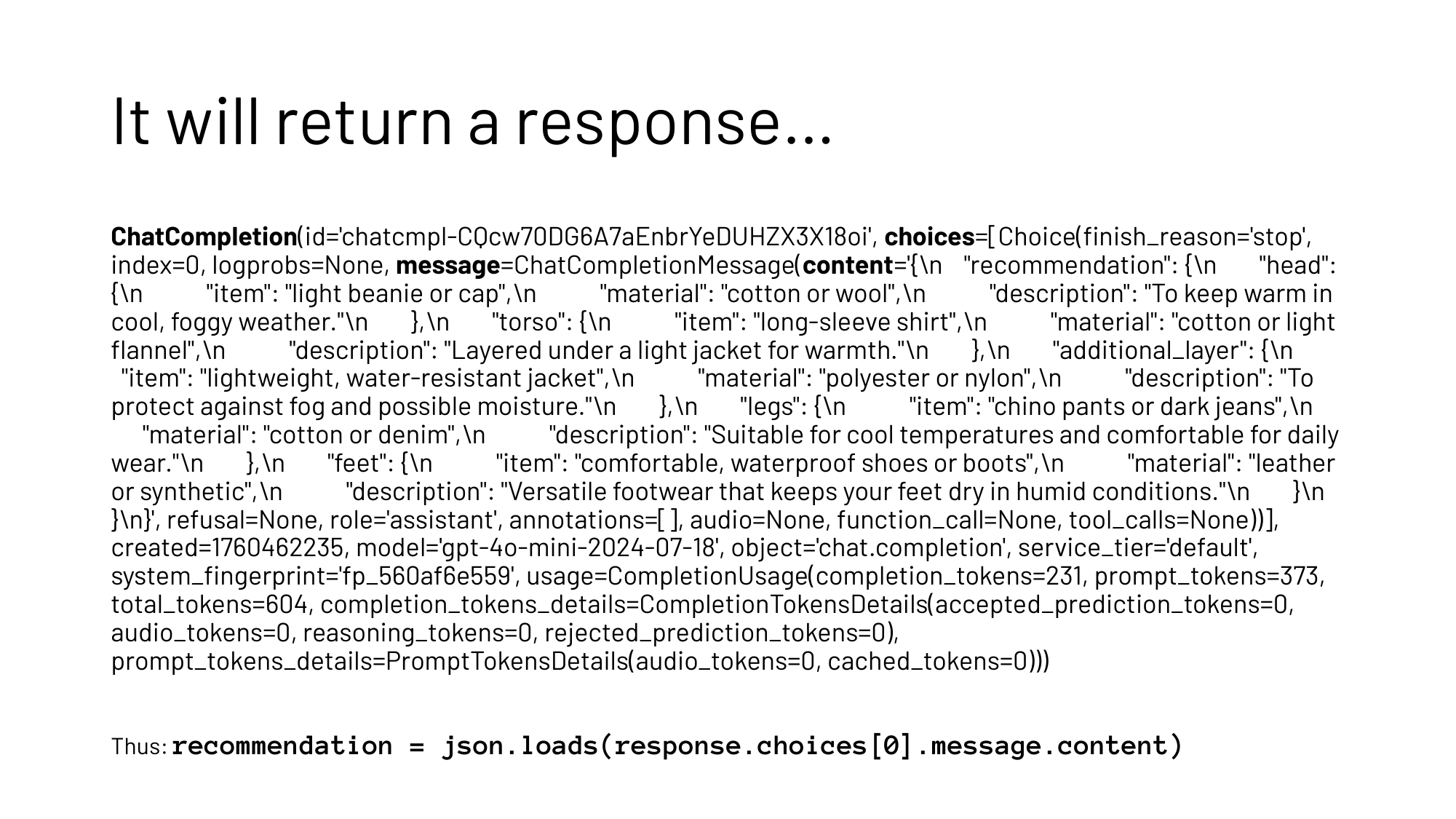

# It will return a response…
ChatCompletion(id='chatcmpl-CQcw70DG6A7aEnbrYeDUHZX3X18oi', choices=[Choice(finish_reason='stop', index=0, logprobs=None, message=ChatCompletionMessage(content='{\n    "recommendation": {\n        "head": {\n            "item": "light beanie or cap",\n            "material": "cotton or wool",\n            "description": "To keep warm in cool, foggy weather."\n        },\n        "torso": {\n            "item": "long-sleeve shirt",\n            "material": "cotton or light flannel",\n            "description": "Layered under a light jacket for warmth."\n        },\n        "additional_layer": {\n            "item": "lightweight, water-resistant jacket",\n            "material": "polyester or nylon",\n            "description": "To protect against fog and possible moisture."\n        },\n        "legs": {\n            "item": "chino pants or dark jeans",\n            "material": "cotton or denim",\n            "description": "Suitable for cool temperatures and comfortable for daily wear."\n        },\n        "feet": {\n            "item": "comfortable, waterproof shoes or boots",\n            "material": "leather or synthetic",\n            "description": "Versatile footwear that keeps your feet dry in humid conditions."\n        }\n    }\n}', refusal=None, role='assistant', annotations=[], audio=None, function_call=None, tool_calls=None))], created=1760462235, model='gpt-4o-mini-2024-07-18', object='chat.completion', service_tier='default', system_fingerprint='fp_560af6e559', usage=CompletionUsage(completion_tokens=231, prompt_tokens=373, total_tokens=604, completion_tokens_details=CompletionTokensDetails(accepted_prediction_tokens=0, audio_tokens=0, reasoning_tokens=0, rejected_prediction_tokens=0), prompt_tokens_details=PromptTokensDetails(audio_tokens=0, cached_tokens=0)))

Thus: recommendation = json.loads(response.choices[0].message.content)